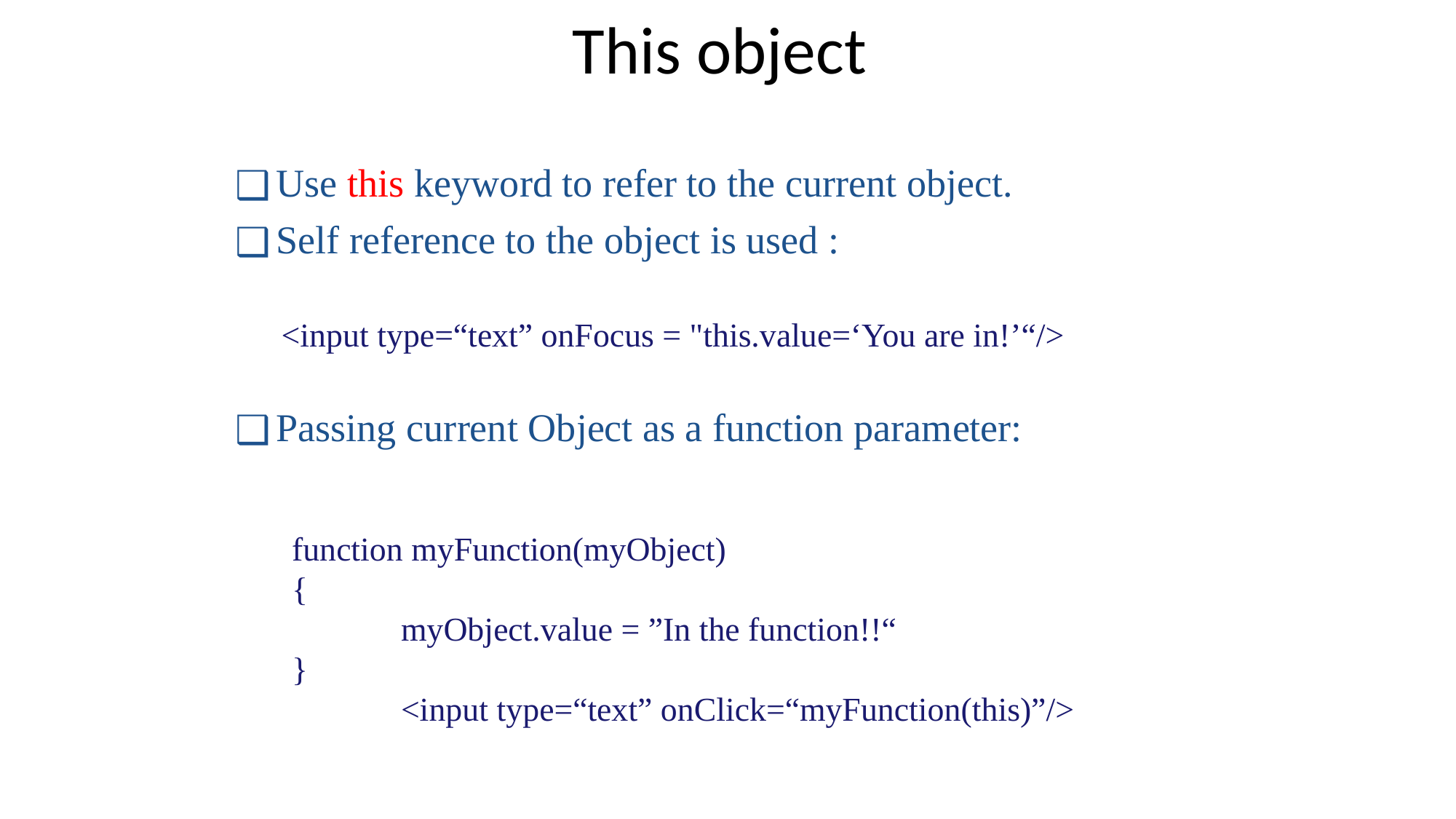

# This object
Use this keyword to refer to the current object.
Self reference to the object is used :

<input type=“text” onFocus = "this.value=‘You are in!’“/>
Passing current Object as a function parameter:

function myFunction(myObject)
{
	myObject.value = ”In the function!!“
}
<input type=“text” onClick=“myFunction(this)”/>